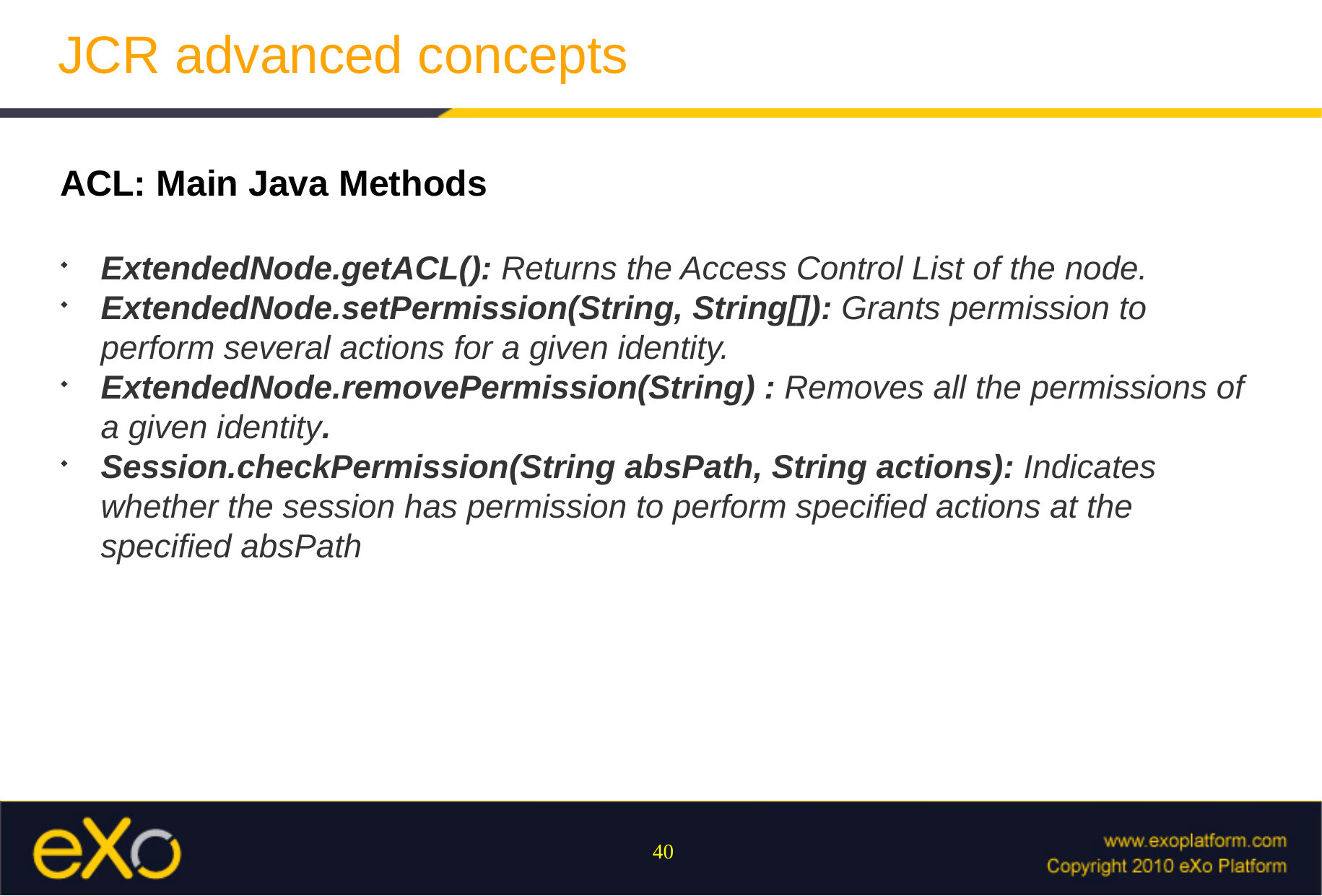

JCR advanced concepts
ACL: Main Java Methods

ExtendedNode.getACL(): Returns the Access Control List of the node.
ExtendedNode.setPermission(String, String[]): Grants permission to perform several actions for a given identity.
ExtendedNode.removePermission(String) : Removes all the permissions of a given identity.
Session.checkPermission(String absPath, String actions): Indicates whether the session has permission to perform specified actions at the specified absPath